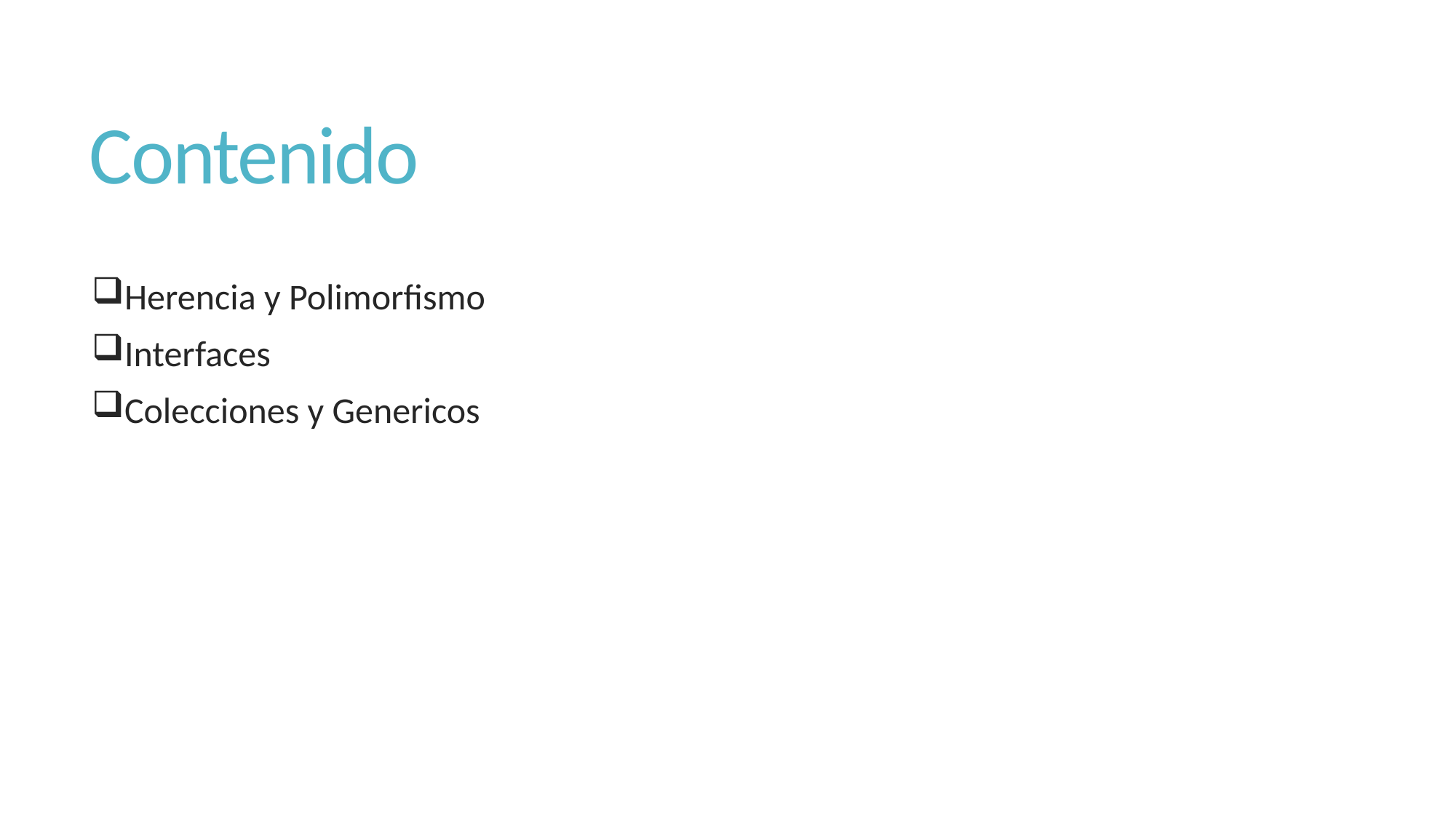

# Contenido
Herencia y Polimorfismo
Interfaces
Colecciones y Genericos